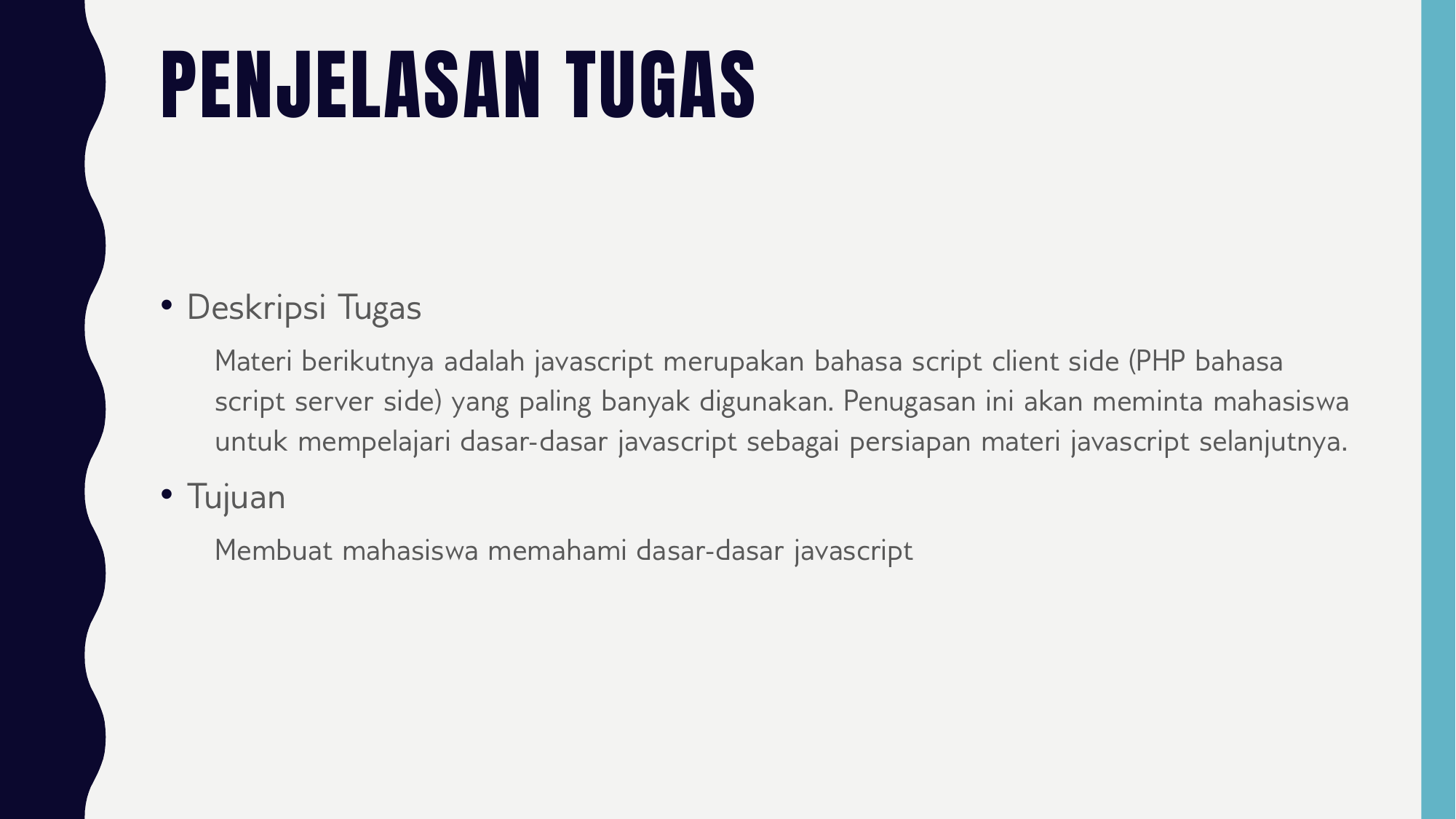

# Penjelasan Tugas
Deskripsi Tugas
Materi berikutnya adalah javascript merupakan bahasa script client side (PHP bahasa script server side) yang paling banyak digunakan. Penugasan ini akan meminta mahasiswa untuk mempelajari dasar-dasar javascript sebagai persiapan materi javascript selanjutnya.
Tujuan
Membuat mahasiswa memahami dasar-dasar javascript